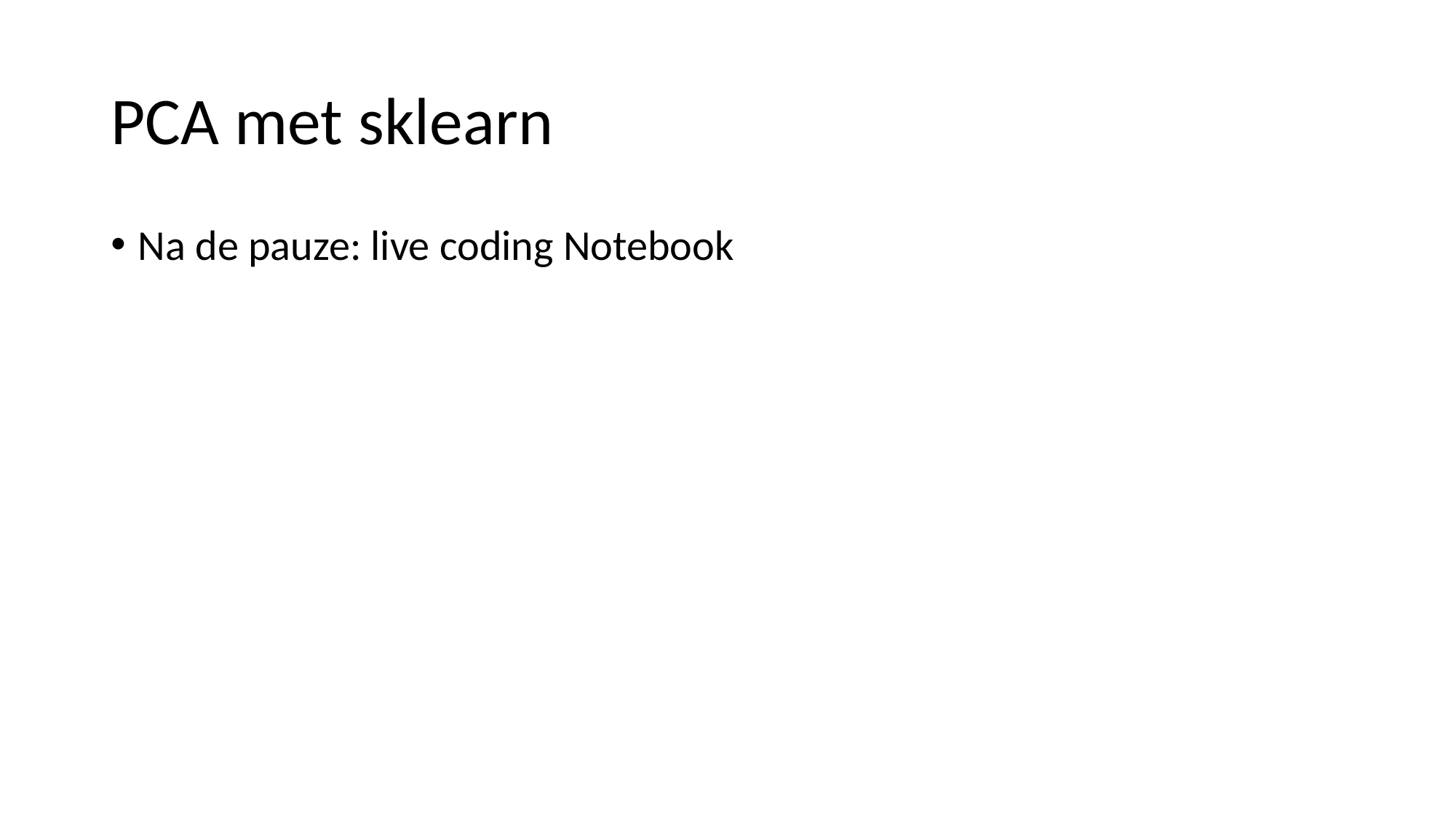

# PCA met sklearn
Na de pauze: live coding Notebook